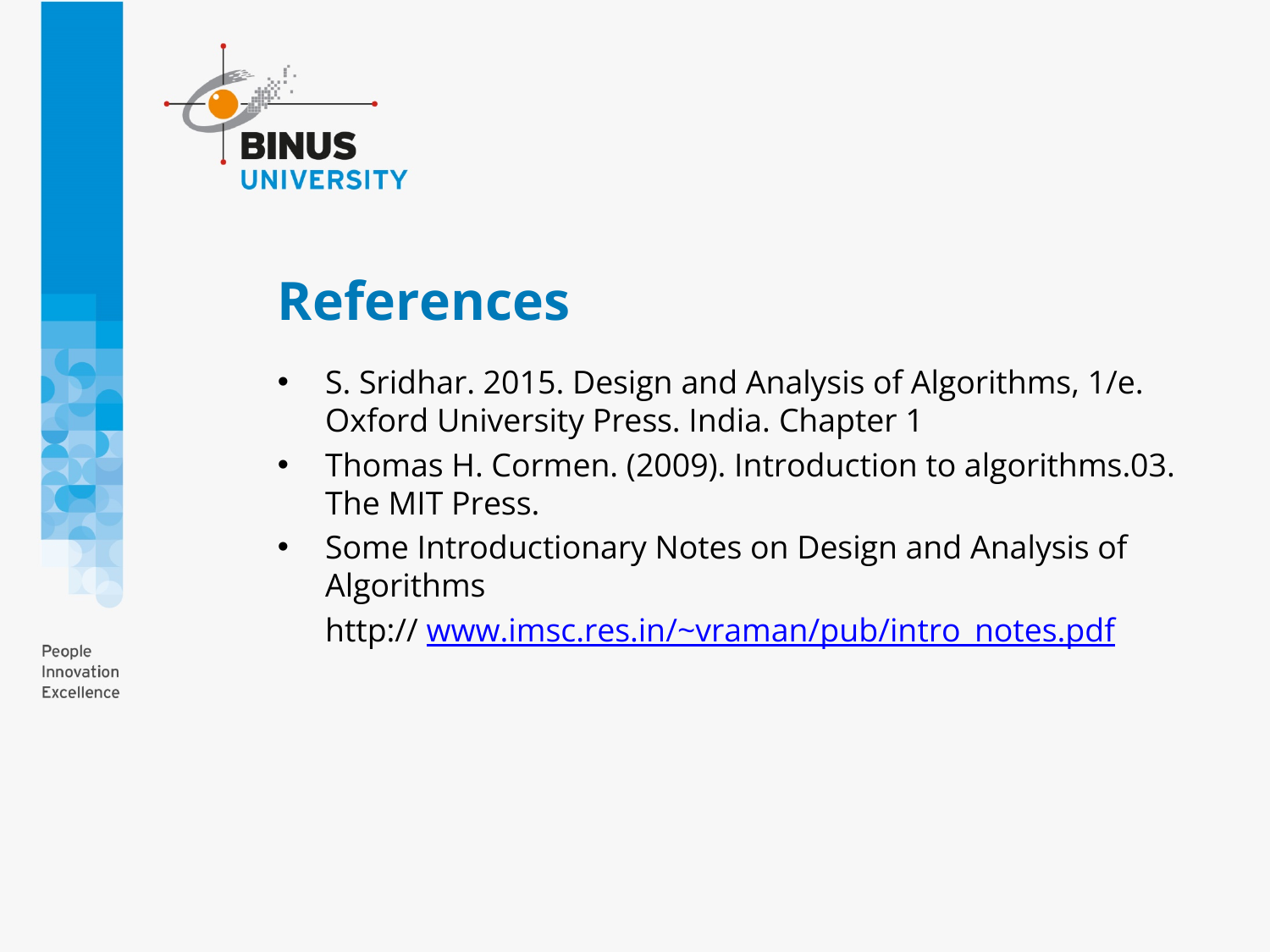

# References
S. Sridhar. 2015. Design and Analysis of Algorithms, 1/e. Oxford University Press. India. Chapter 1
Thomas H. Cormen. (2009). Introduction to algorithms.03. The MIT Press.
Some Introductionary Notes on Design and Analysis of Algorithms
	http:// www.imsc.res.in/~vraman/pub/intro_notes.pdf